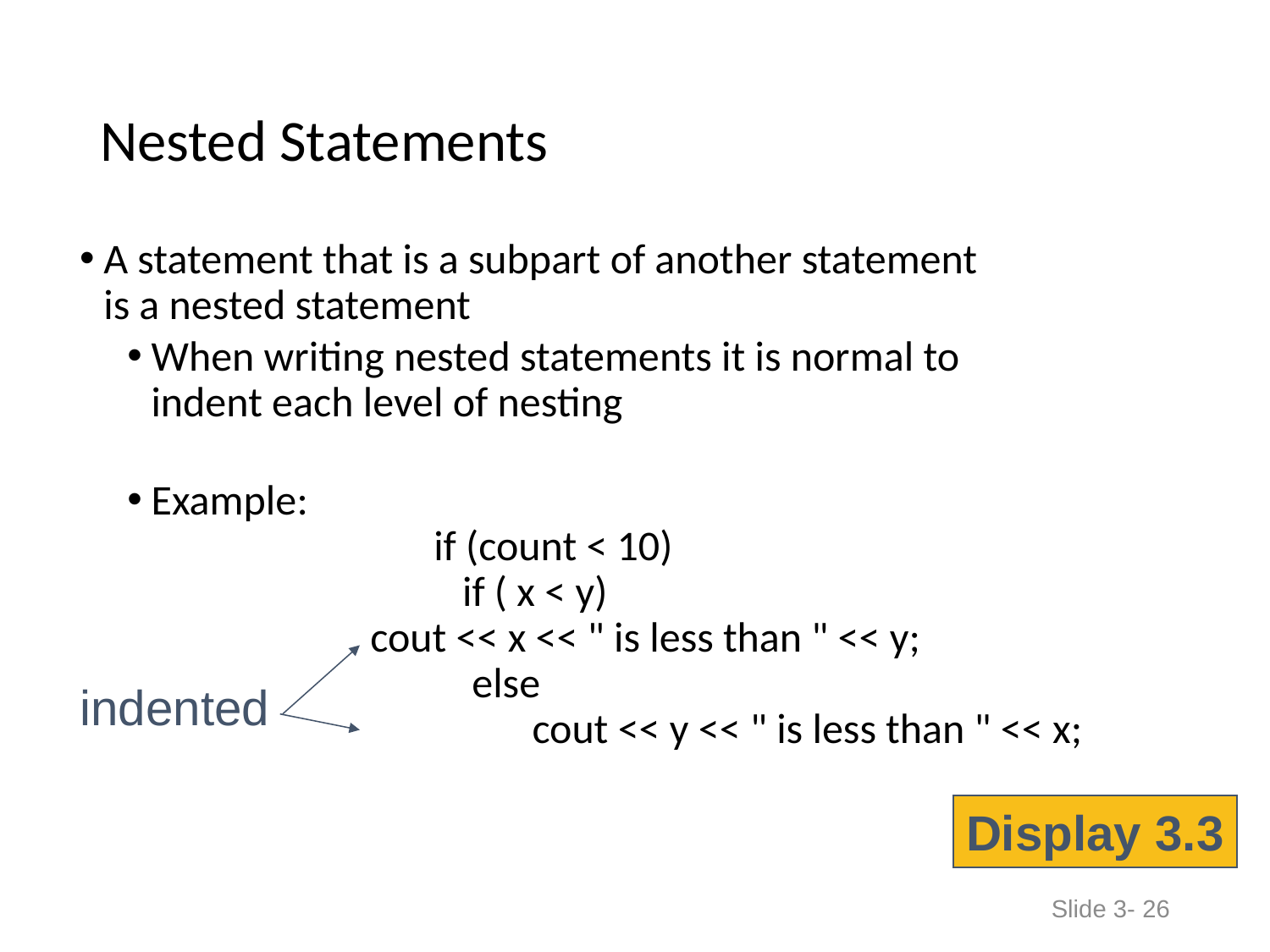

# Nested Statements
A statement that is a subpart of another statement
is a nested statement
When writing nested statements it is normal to
indent each level of nesting
Example:
		   if (count < 10)
		      if ( x < y)
                       cout << x << " is less than " << y;
		       else
 		          	cout << y << " is less than " << x;

indented

Display 3.3
Slide 3- 26